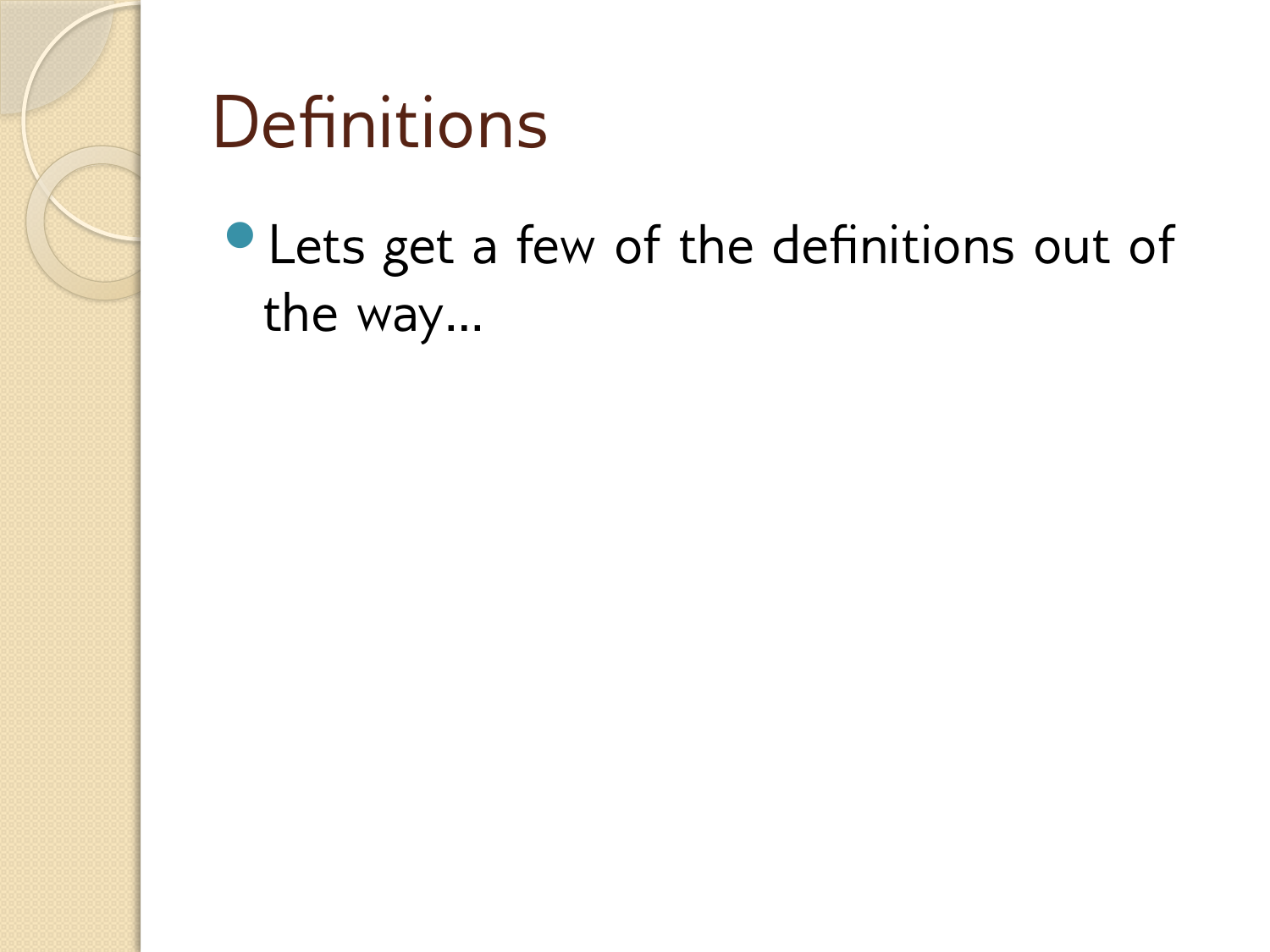

# Definitions
Lets get a few of the definitions out of the way…